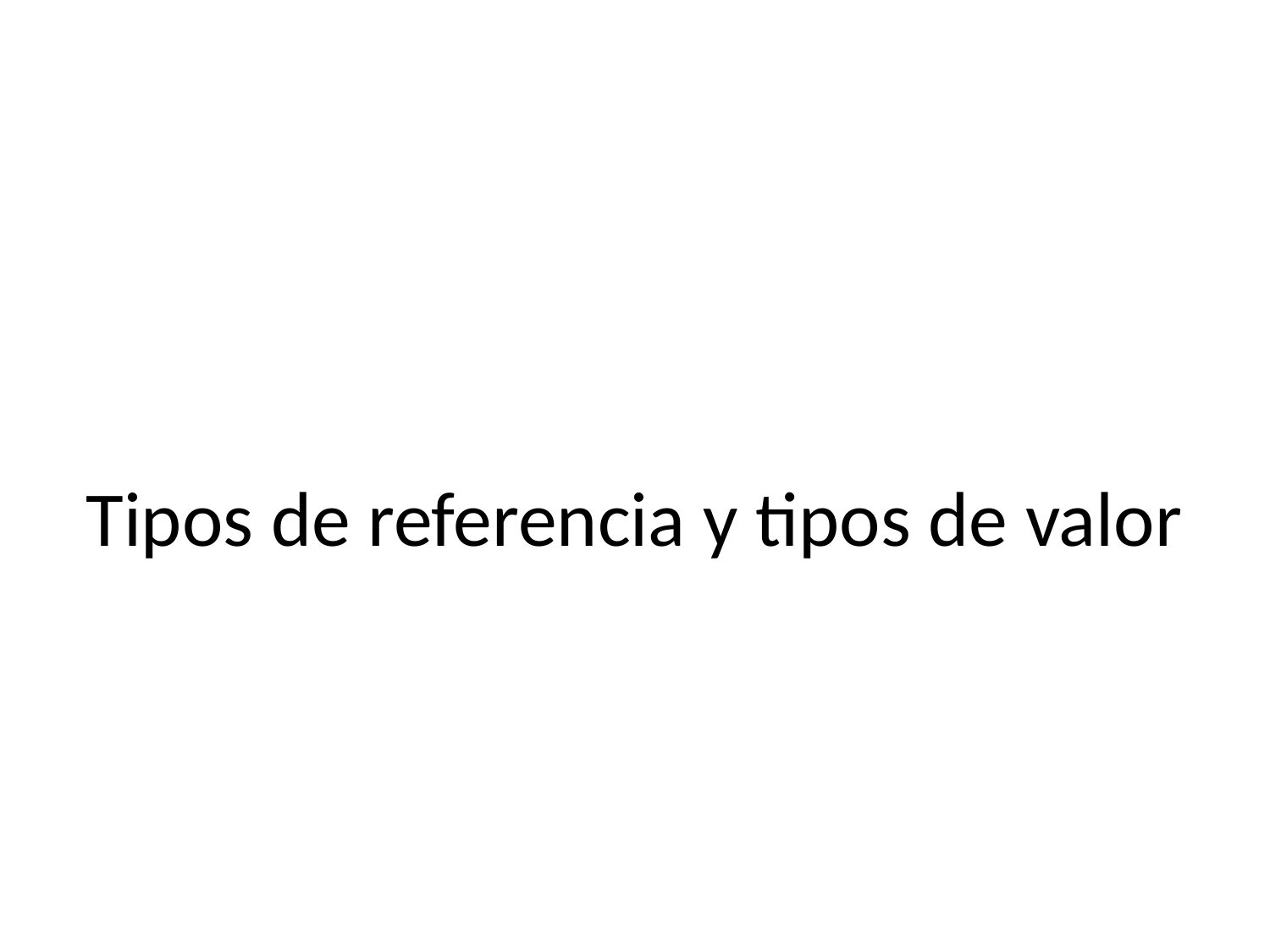

# Tipos de referencia y tipos de valor